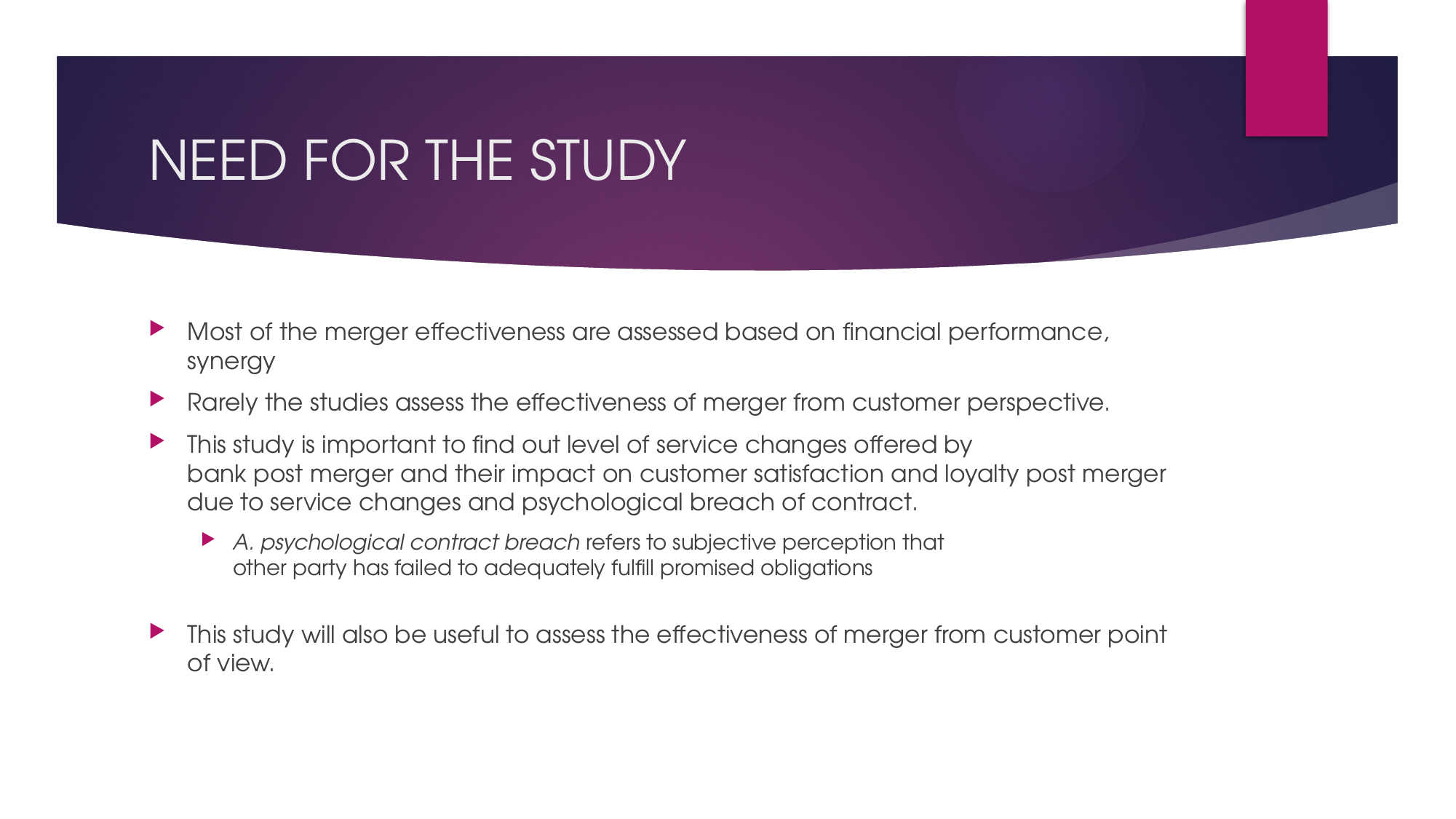

# NEED FOR THE STUDY
Most of the merger effectiveness are assessed based on financial performance, synergy
Rarely the studies assess the effectiveness of merger from customer perspective.
This study is important to find out level of service changes offered by
bank post merger and their impact on customer satisfaction and loyalty post merger due to service changes and psychological breach of contract.
A. psychological contract breach refers to subjective perception that
other party has failed to adequately fulfill promised obligations
This study will also be useful to assess the effectiveness of merger from customer point of view.